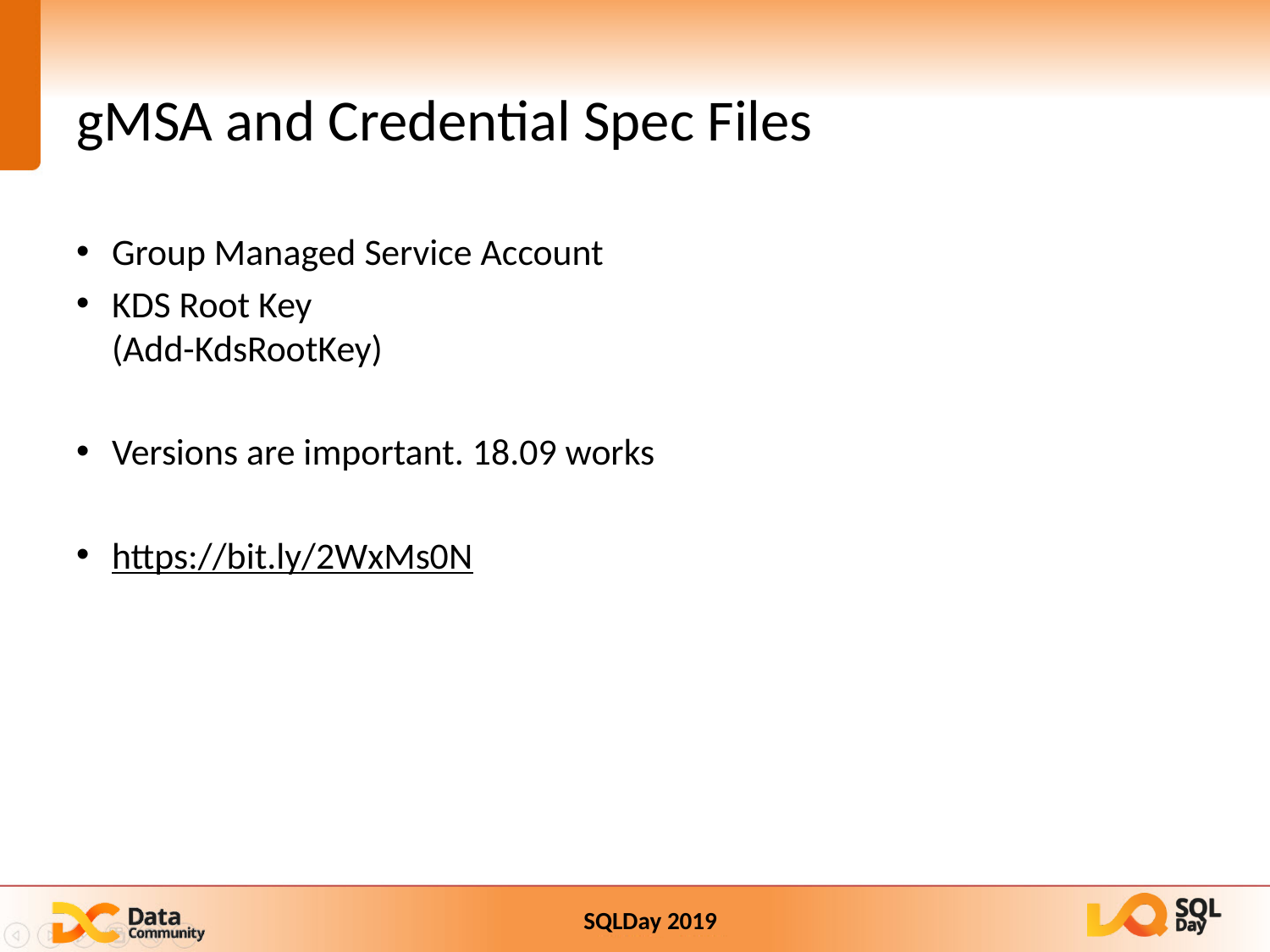

# gMSA and Credential Spec Files
Group Managed Service Account
KDS Root Key
(Add-KdsRootKey)

Versions are important. 18.09 works

https://bit.ly/2WxMs0N